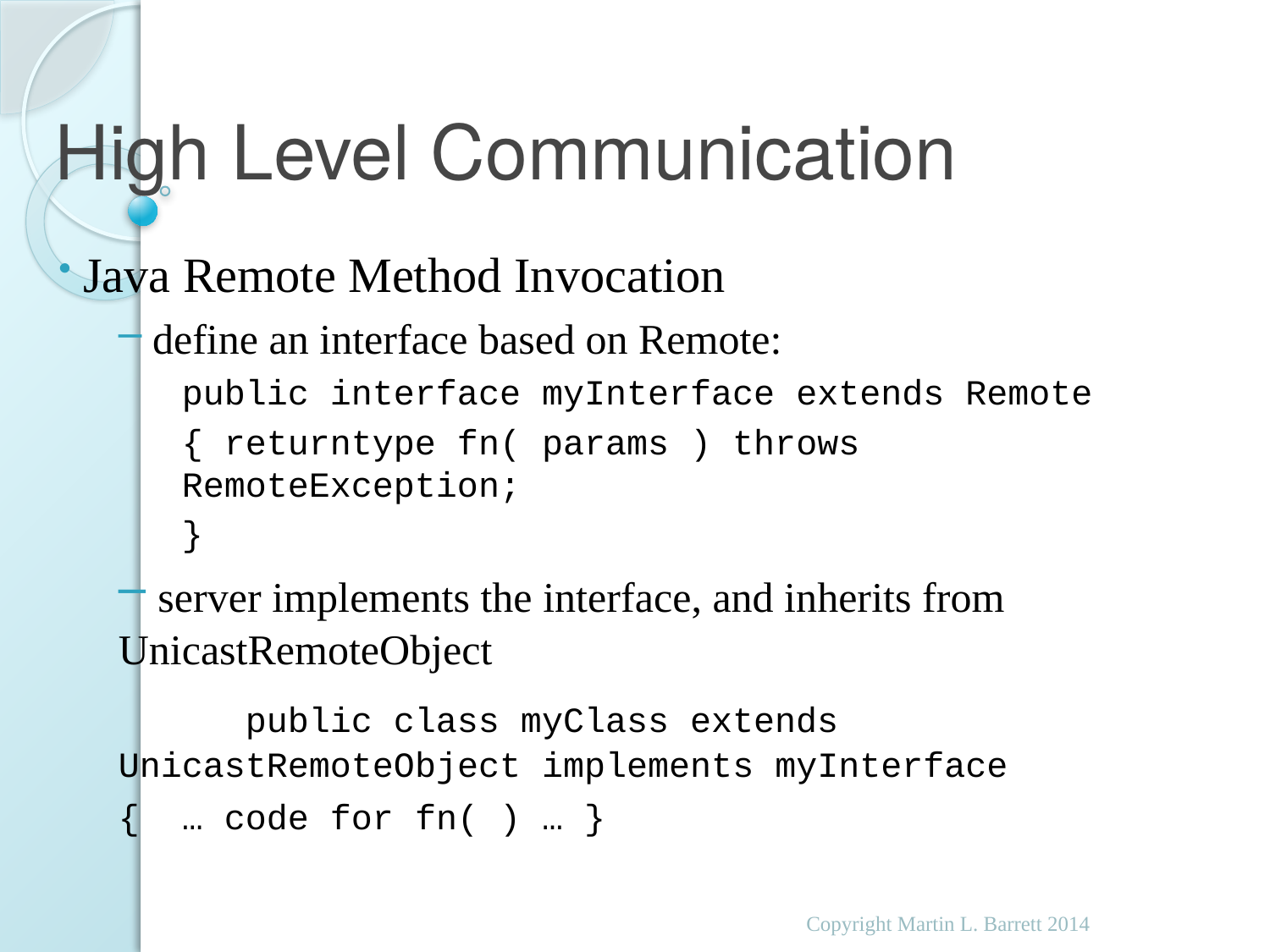

# High Level Communication
 Java Remote Method Invocation
 define an interface based on Remote:
public interface myInterface extends Remote
{ returntype fn( params ) throws RemoteException;
}
 server implements the interface, and inherits from UnicastRemoteObject
	public class myClass extends UnicastRemoteObject implements myInterface
{  … code for fn( ) … }
Copyright Martin L. Barrett 2014